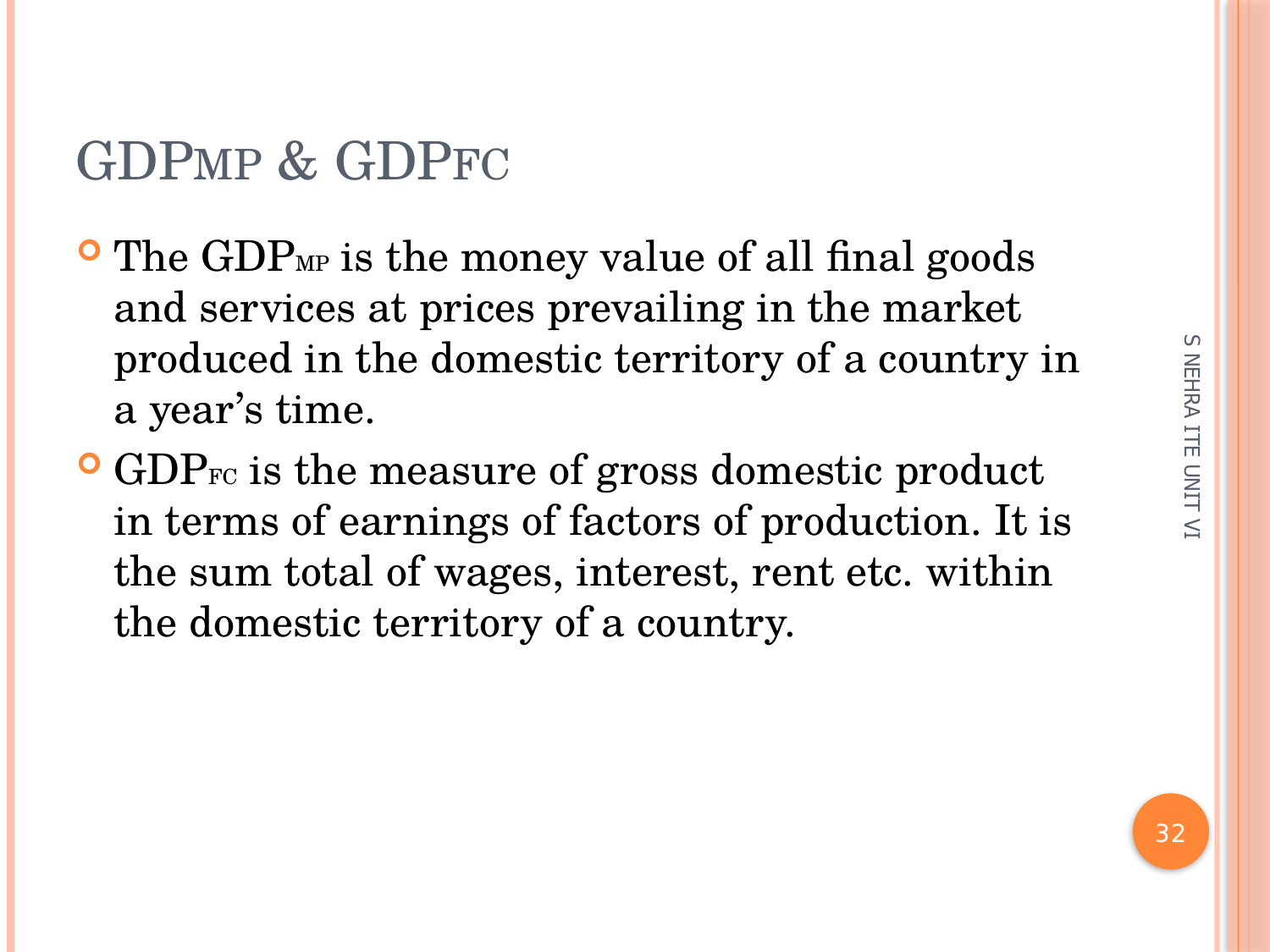

# GDPmp & GDPfc
The GDPMP is the money value of all final goods and services at prices prevailing in the market produced in the domestic territory of a country in a year’s time.
GDPFC is the measure of gross domestic product in terms of earnings of factors of production. It is the sum total of wages, interest, rent etc. within the domestic territory of a country.

S NEHRA ITE UNIT VI
32